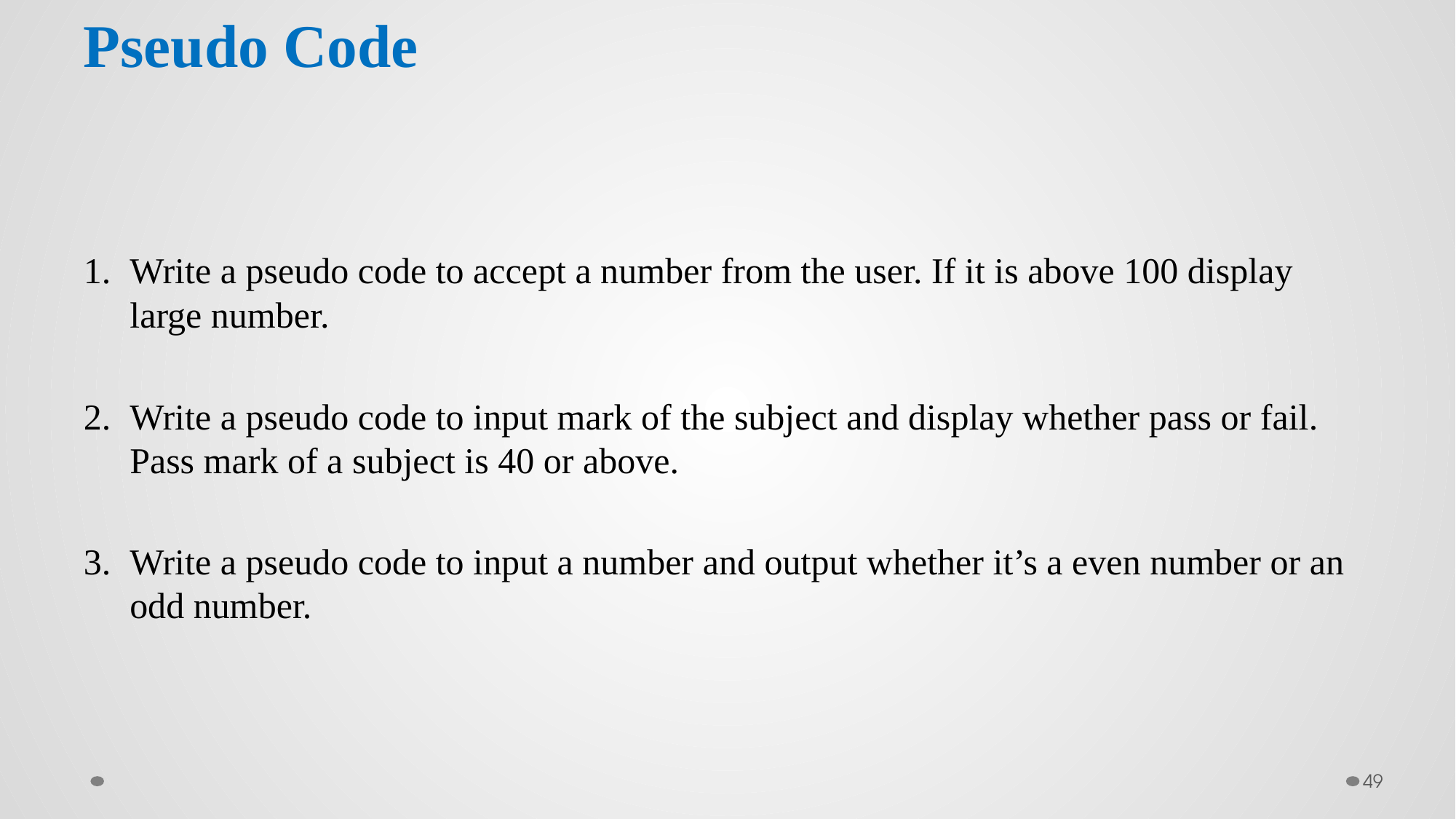

# Pseudo Code

Write a pseudo code to accept a number from the user. If it is above 100 display large number.

Write a pseudo code to input mark of the subject and display whether pass or fail. Pass mark of a subject is 40 or above.

Write a pseudo code to input a number and output whether it’s a even number or an odd number.
49